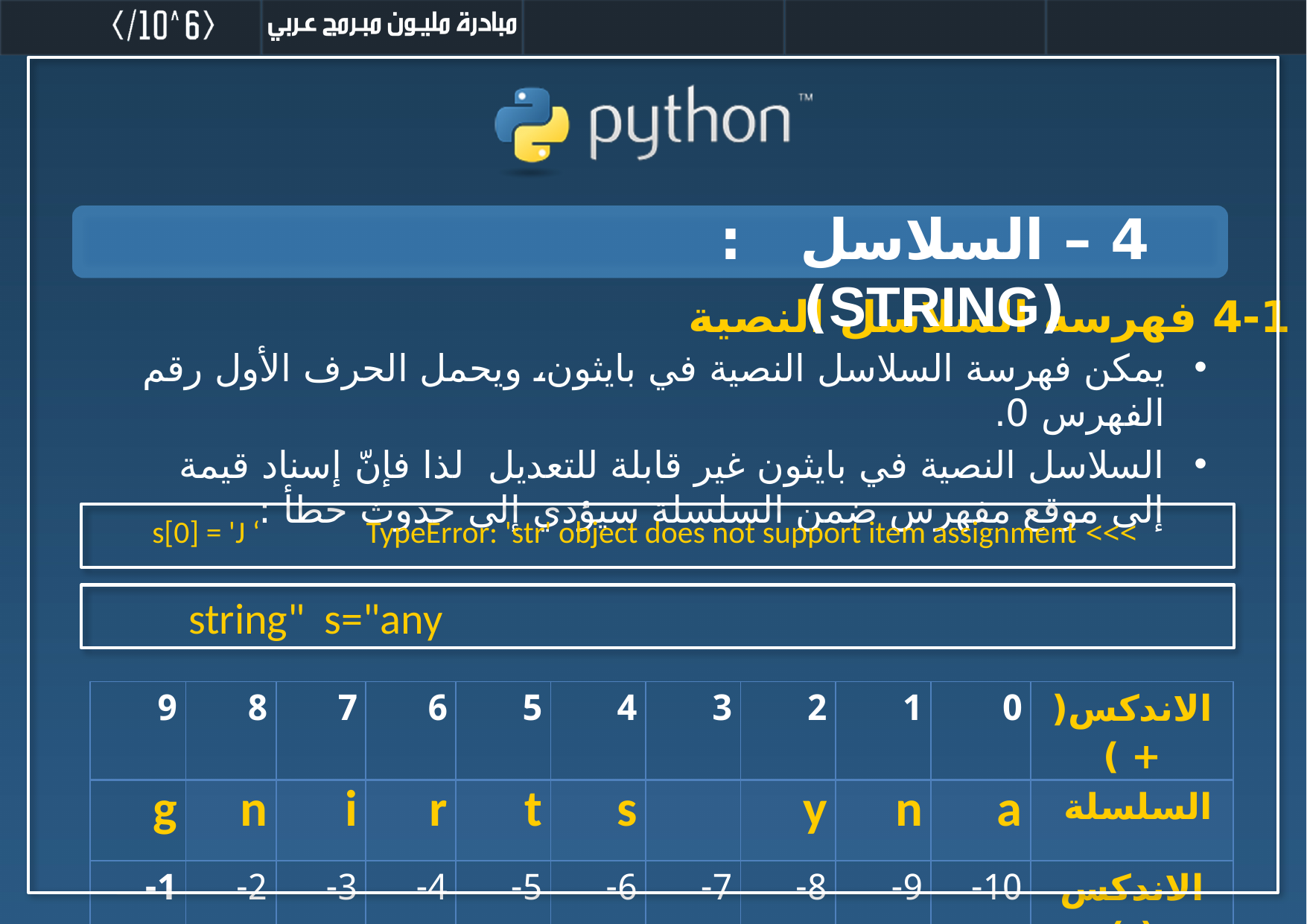

4 – السلاسل   :(string)
4-1 فهرسة السلاسل النصية
يمكن فهرسة السلاسل النصية في بايثون، ويحمل الحرف الأول رقم الفهرس 0.
السلاسل النصية في بايثون غير قابلة للتعديل  لذا فإنّ إسناد قيمة إلى موقع مفهرس ضمن السلسلة سيؤدي إلى حدوث خطأ :

>>> s[0] = 'J ‘               TypeError: 'str' object does not support item assignment

 string"  s="any
| 9 | 8 | 7 | 6 | 5 | 4 | 3 | 2 | 1 | 0 | الاندكس(+ ) |
| --- | --- | --- | --- | --- | --- | --- | --- | --- | --- | --- |
| g | n | i | r | t | s |  | y | n | a | السلسلة |
| 1- | 2- | 3- | 4- | 5- | 6- | 7- | 8- | 9- | 10- | الاندكس (-) |